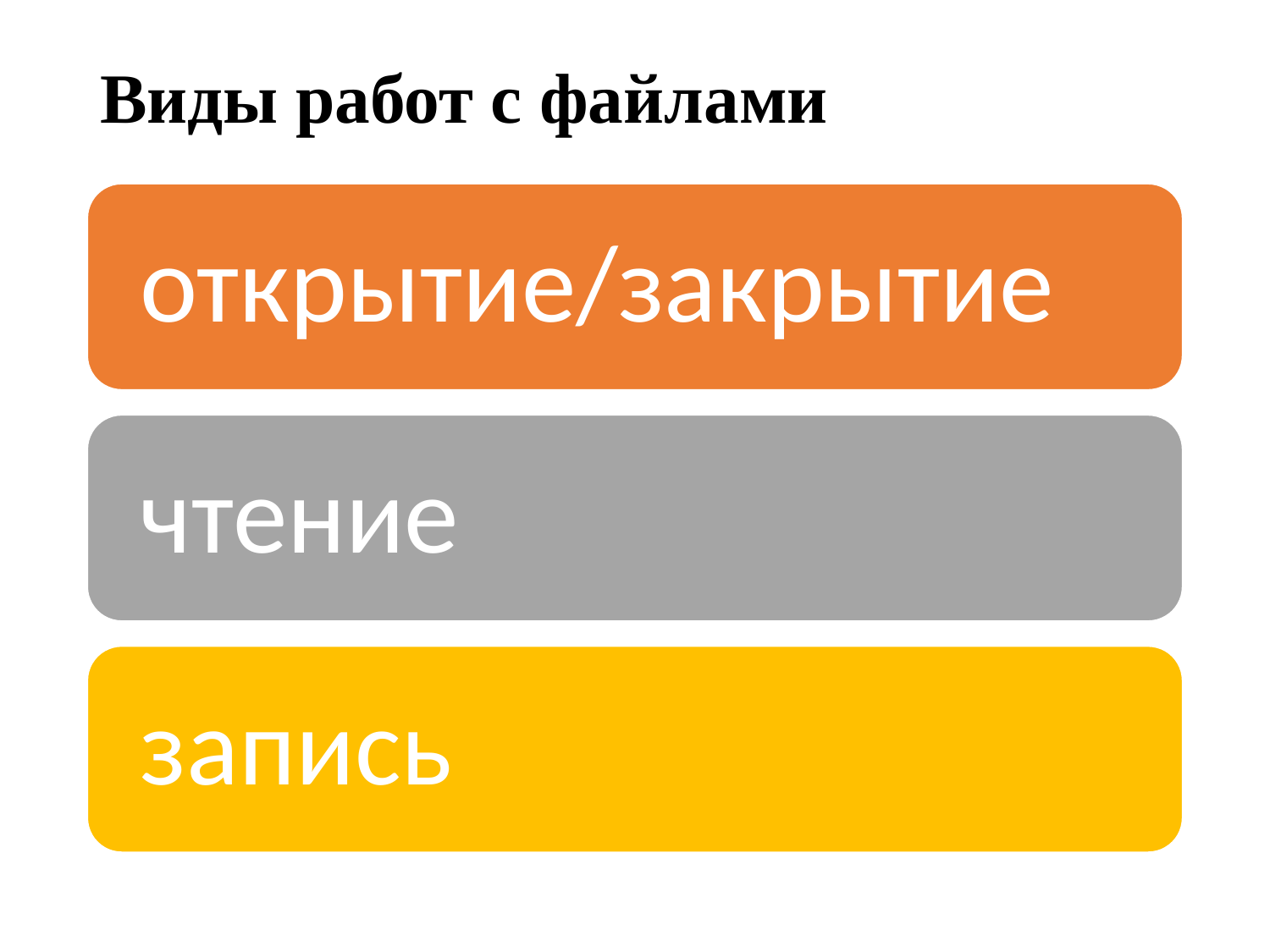

# Виды работ с файлами
открытие/закрытие
чтение
запись